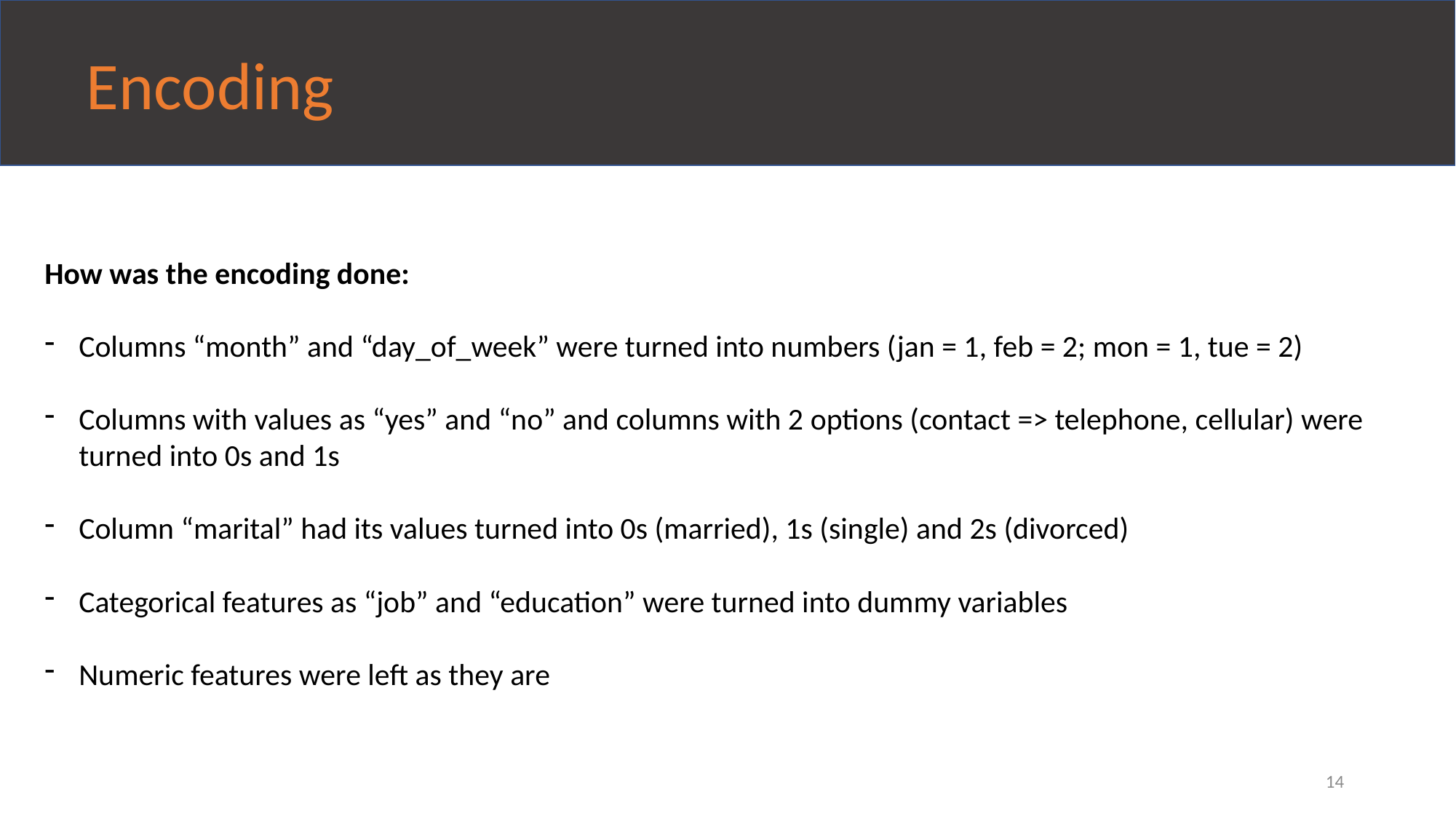

Encoding

How was the encoding done:

Columns “month” and “day_of_week” were turned into numbers (jan = 1, feb = 2; mon = 1, tue = 2)

Columns with values as “yes” and “no” and columns with 2 options (contact => telephone, cellular) were turned into 0s and 1s

Column “marital” had its values turned into 0s (married), 1s (single) and 2s (divorced)

Categorical features as “job” and “education” were turned into dummy variables

Numeric features were left as they are
14